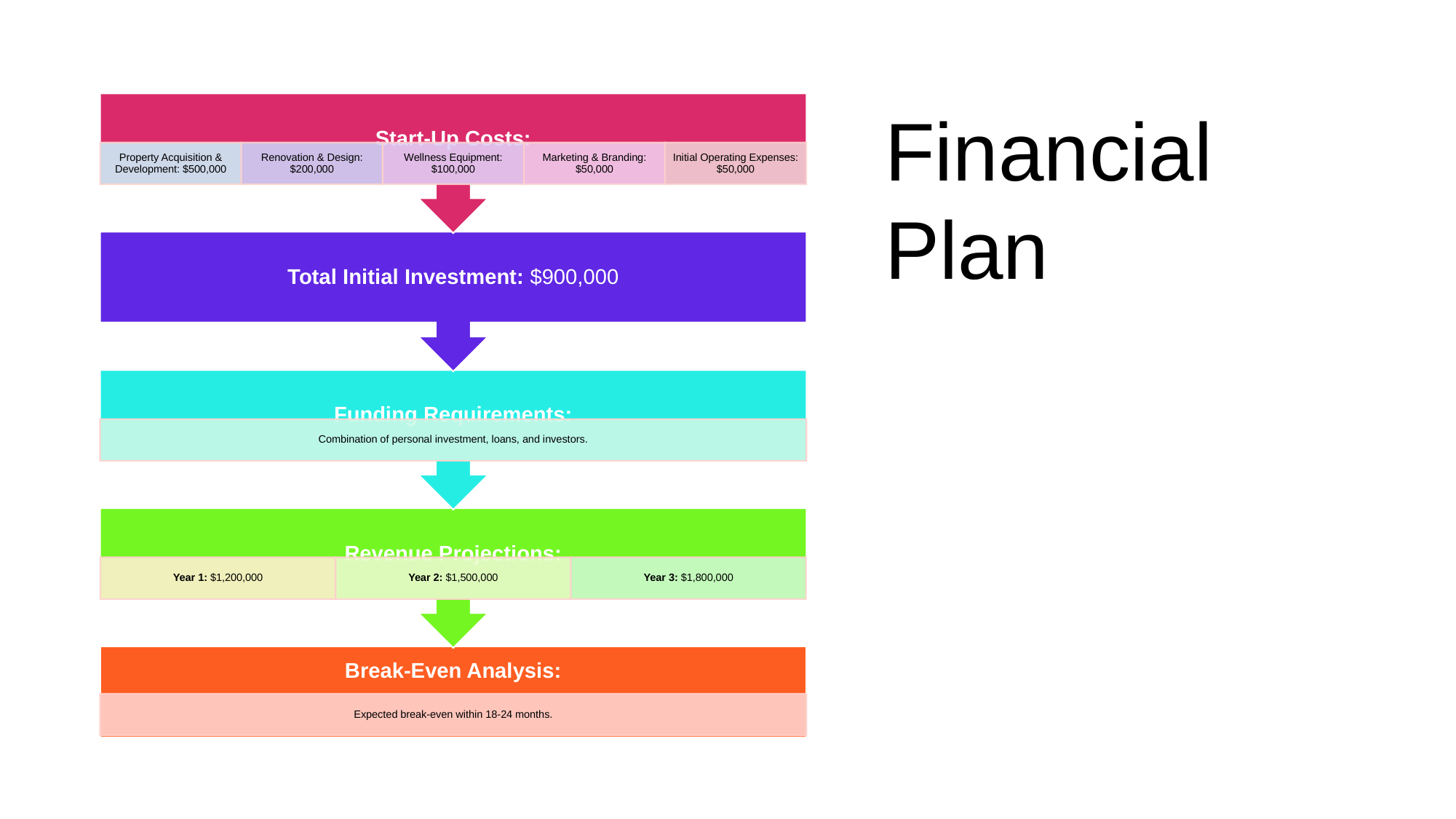

Break-Even Analysis:
Expected break-even within 18-24 months.
Revenue Projections:
Year 1: $1,200,000
Year 2: $1,500,000
Year 3: $1,800,000
Funding Requirements:
Combination of personal investment, loans, and investors.
Total Initial Investment: $900,000
Start-Up Costs:
Property Acquisition & Development: $500,000
Renovation & Design: $200,000
Wellness Equipment: $100,000
Marketing & Branding: $50,000
Initial Operating Expenses: $50,000
# Financial Plan